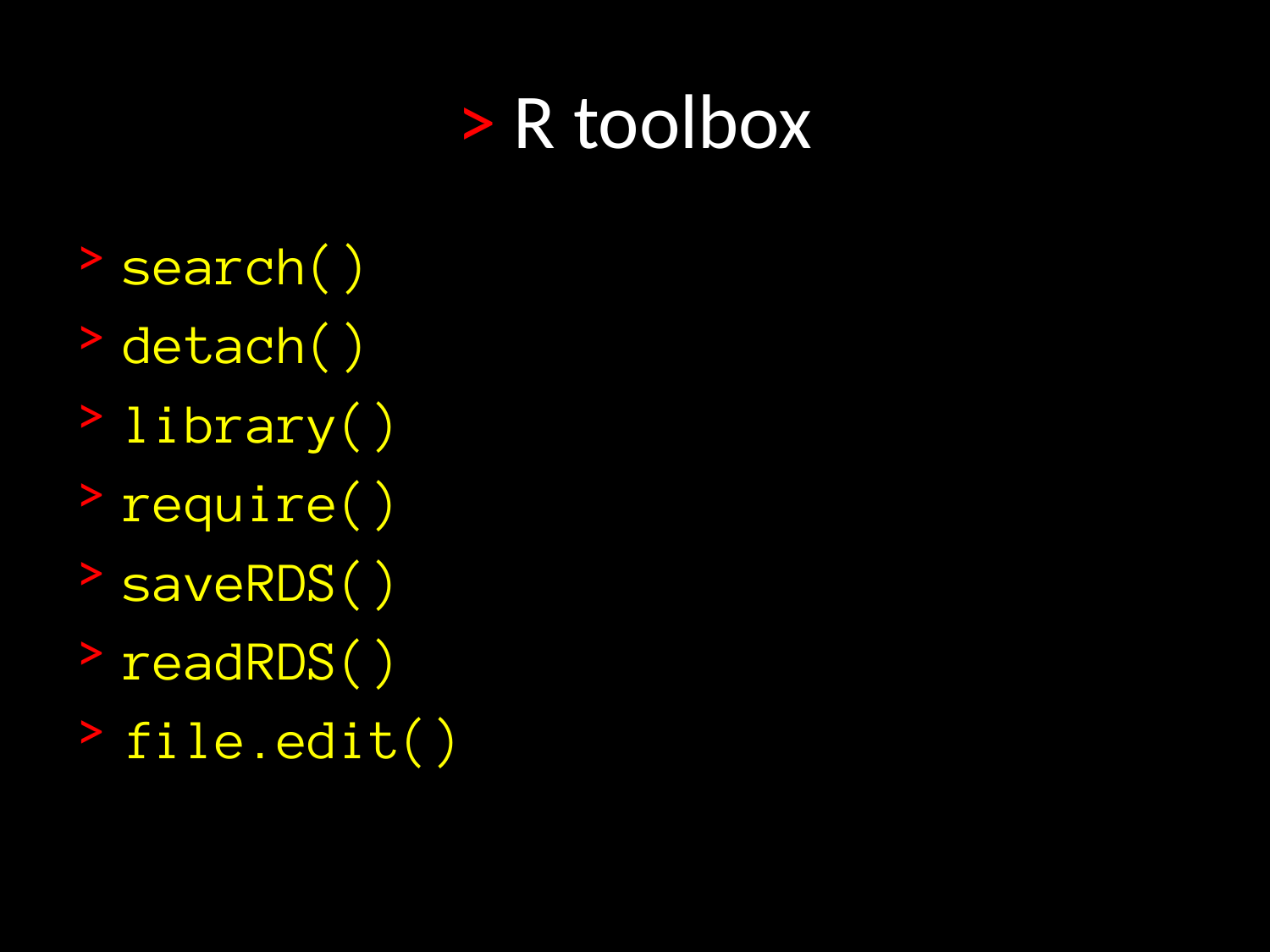

# > R toolbox
search()
detach()
library()
require()
saveRDS()
readRDS()
file.edit()